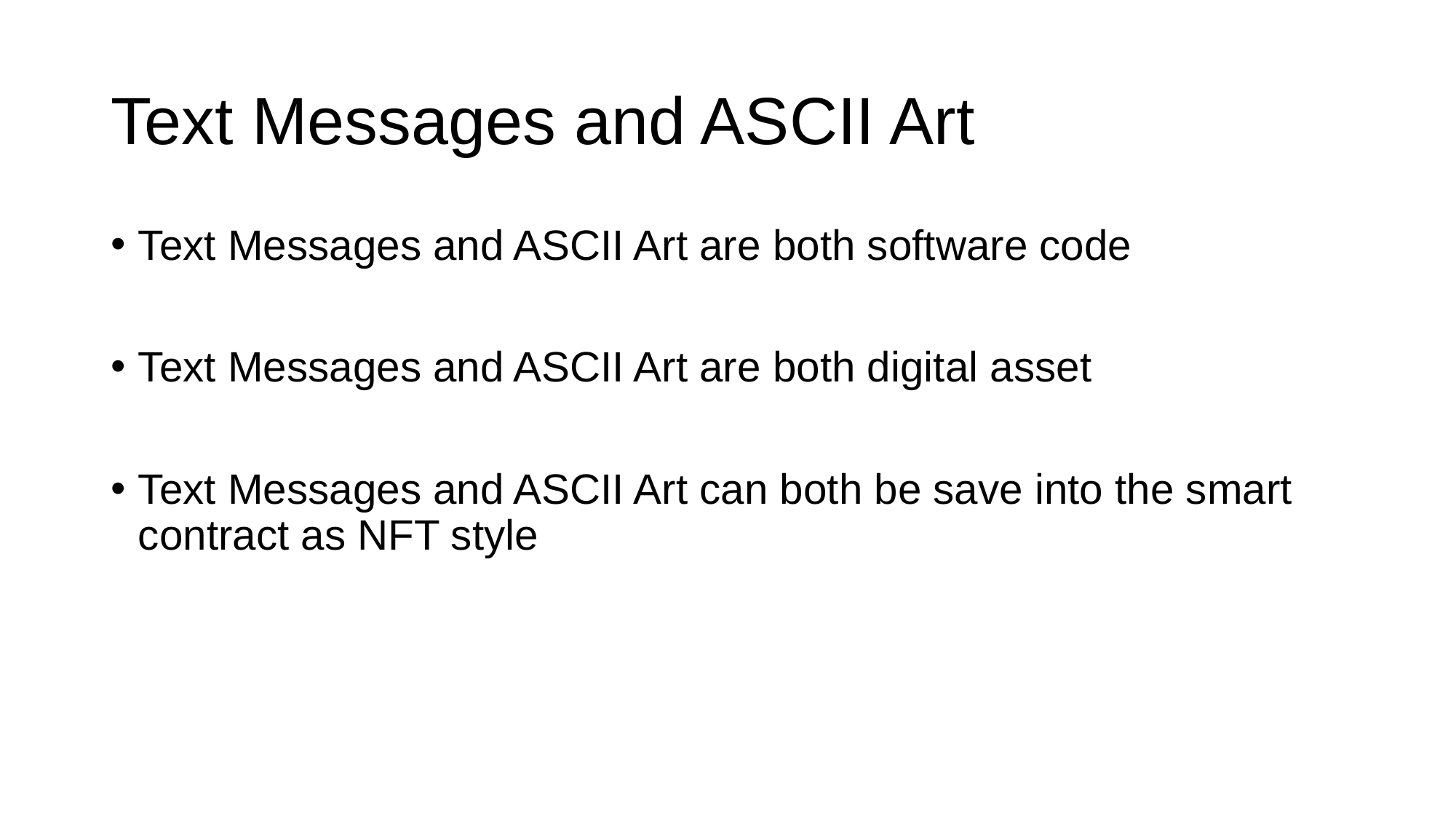

# Text Messages and ASCII Art
Text Messages and ASCII Art are both software code

Text Messages and ASCII Art are both digital asset

Text Messages and ASCII Art can both be save into the smart contract as NFT style